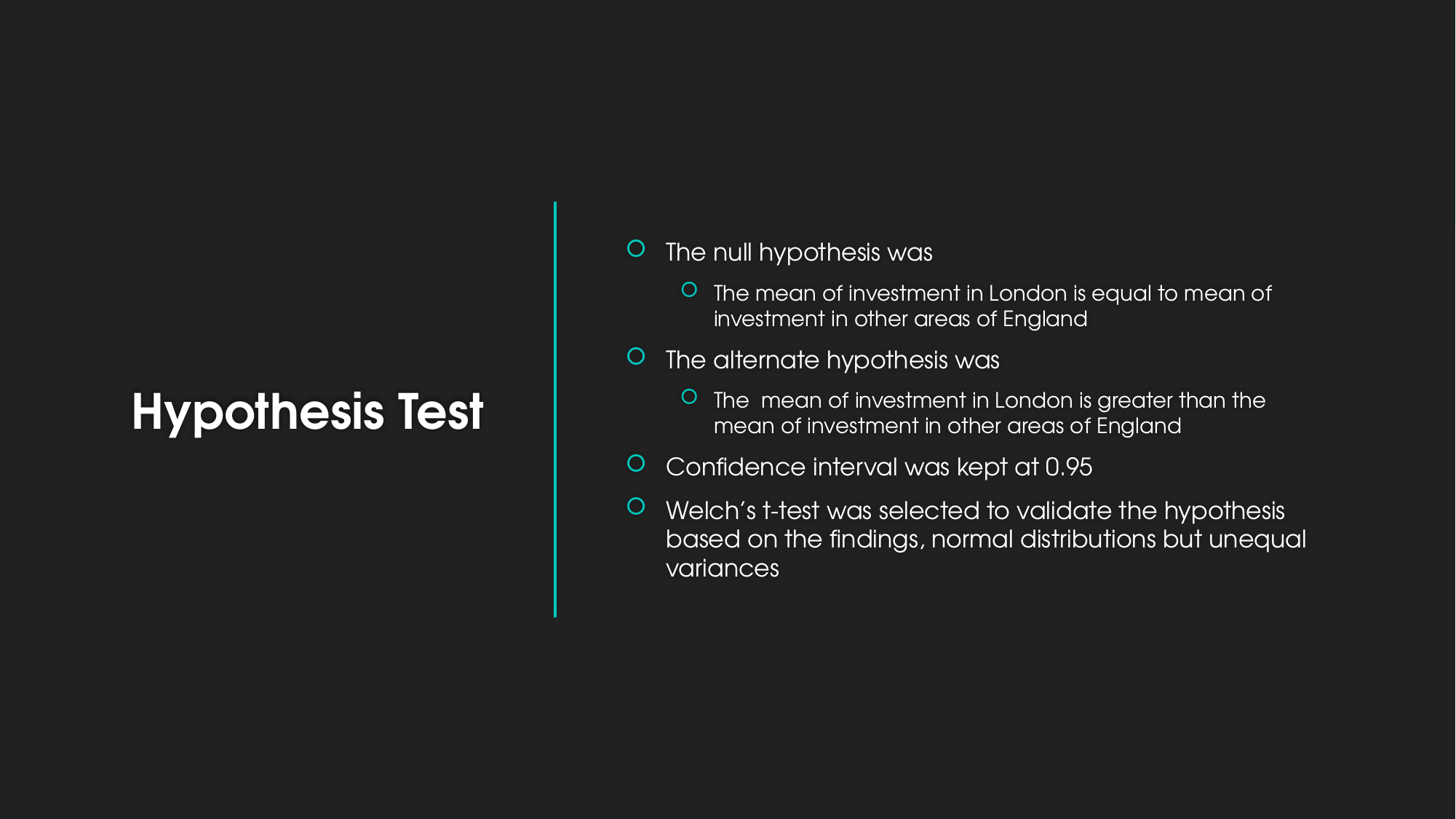

The null hypothesis was
The mean of investment in London is equal to mean of investment in other areas of England
The alternate hypothesis was
The  mean of investment in London is greater than the mean of investment in other areas of England
Confidence interval was kept at 0.95
Welch’s t-test was selected to validate the hypothesis based on the findings, normal distributions but unequal variances
# Hypothesis Test